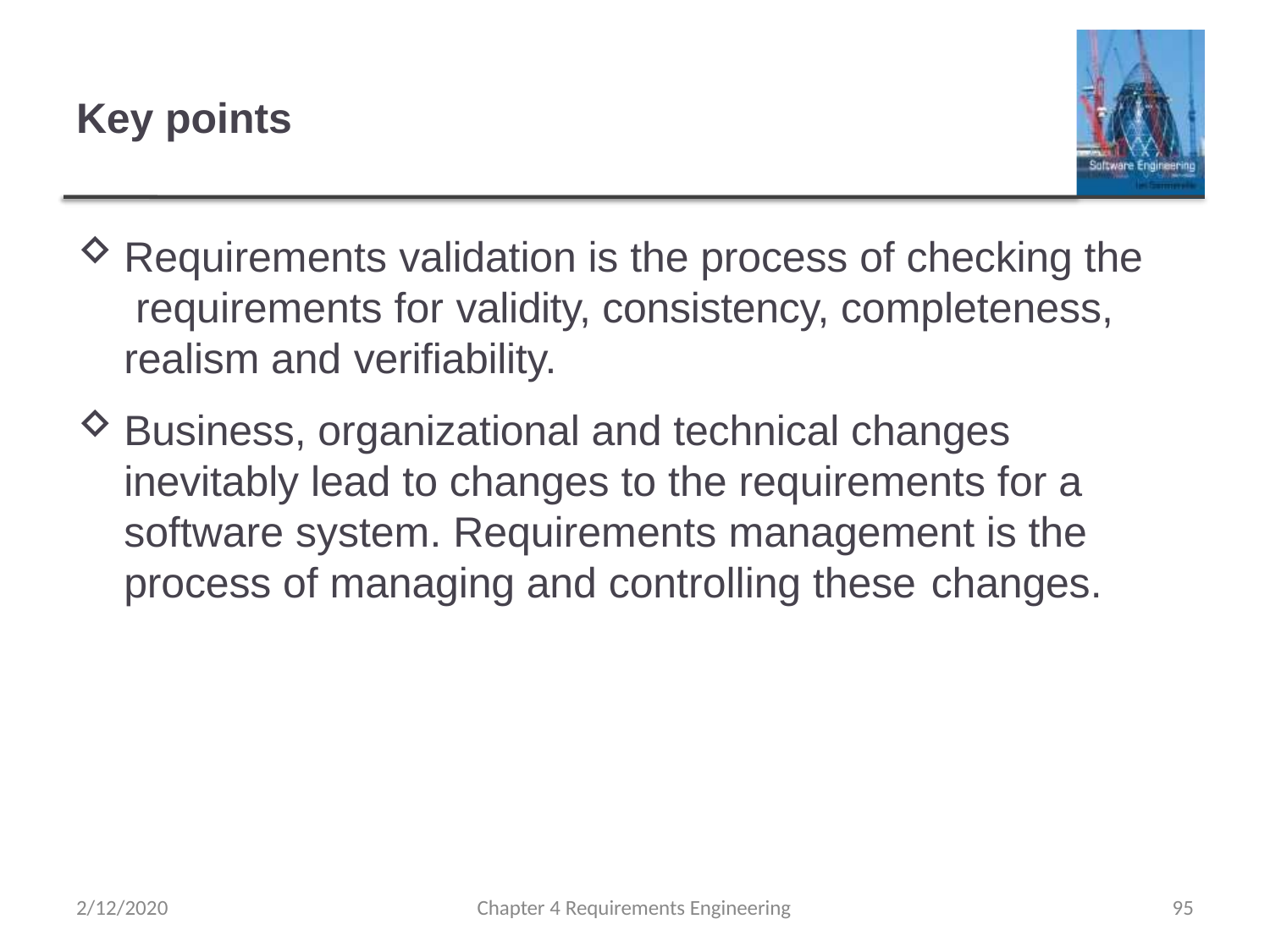

Key points

Requirements validation is the process of checking the  requirements for validity, consistency, completeness,  realism and verifiability.
Business, organizational and technical changes  inevitably lead to changes to the requirements for a  software system. Requirements management is the  process of managing and controlling these changes.
2/12/2020
Chapter 4 Requirements Engineering
95